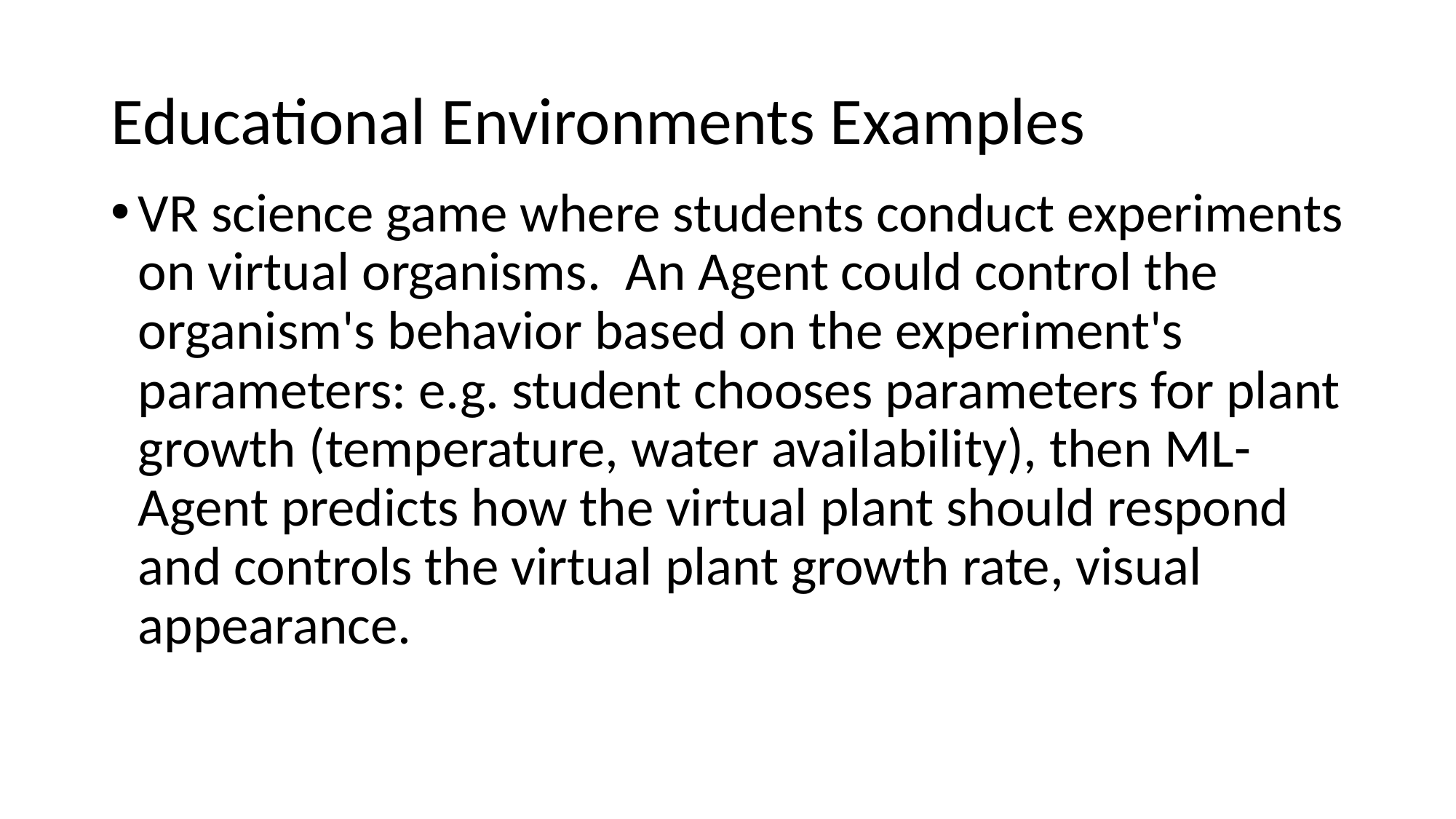

# Educational Environments Examples
VR science game where students conduct experiments on virtual organisms.  An Agent could control the organism's behavior based on the experiment's parameters: e.g. student chooses parameters for plant growth (temperature, water availability), then ML-Agent predicts how the virtual plant should respond and controls the virtual plant growth rate, visual appearance.